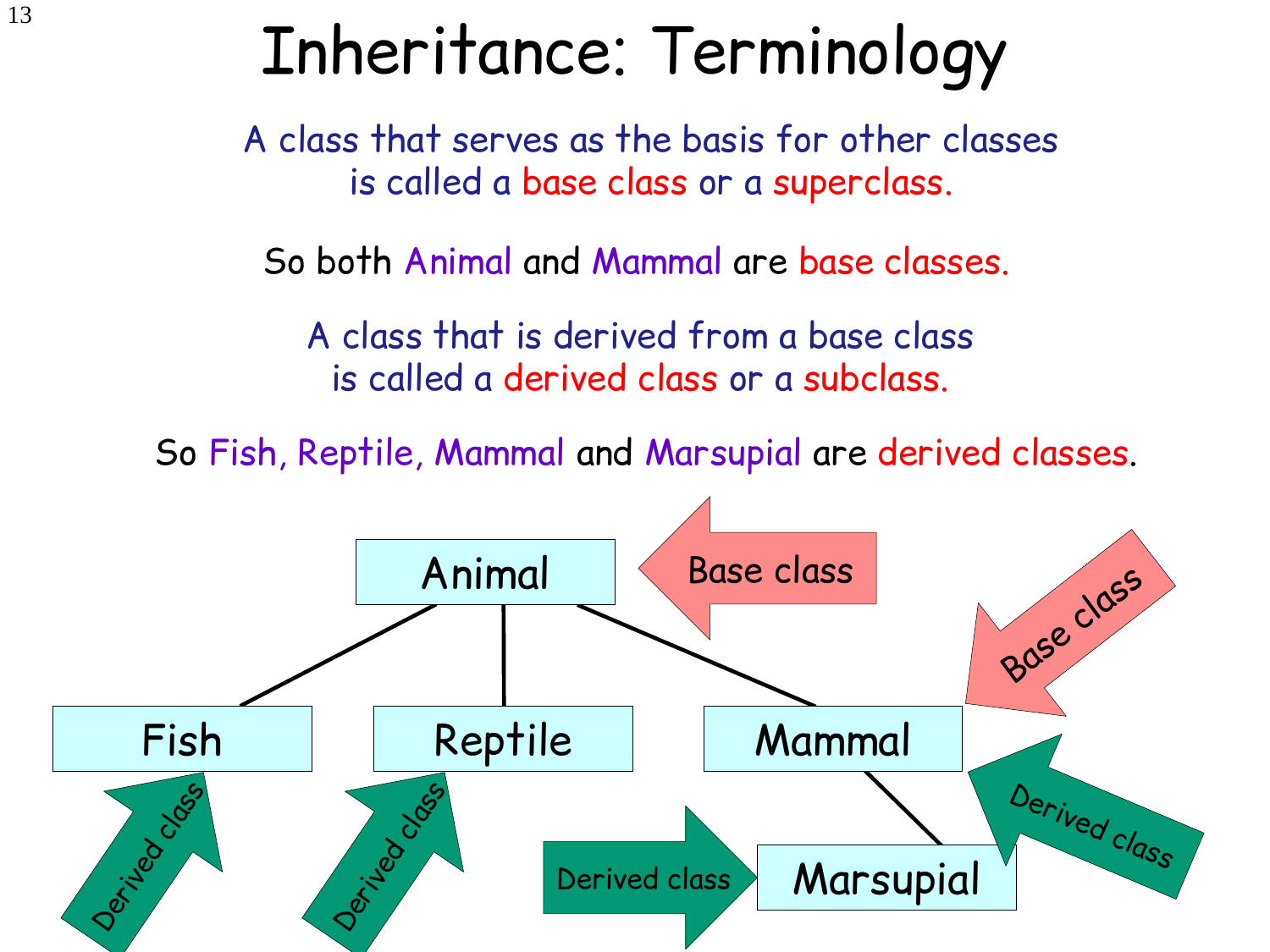

# Inheritance: Terminology
13
A class that serves as the basis for other classes
is called a base class or a superclass.
So both Animal and Mammal are base classes.
A class that is derived from a base class
is called a derived class or a subclass.
So Fish, Reptile, Mammal and Marsupial are derived classes.
Base class
Animal

Fish
Reptile
Mammal

Marsupial
Base class
Derived class
Derived class
Derived class
Derived class